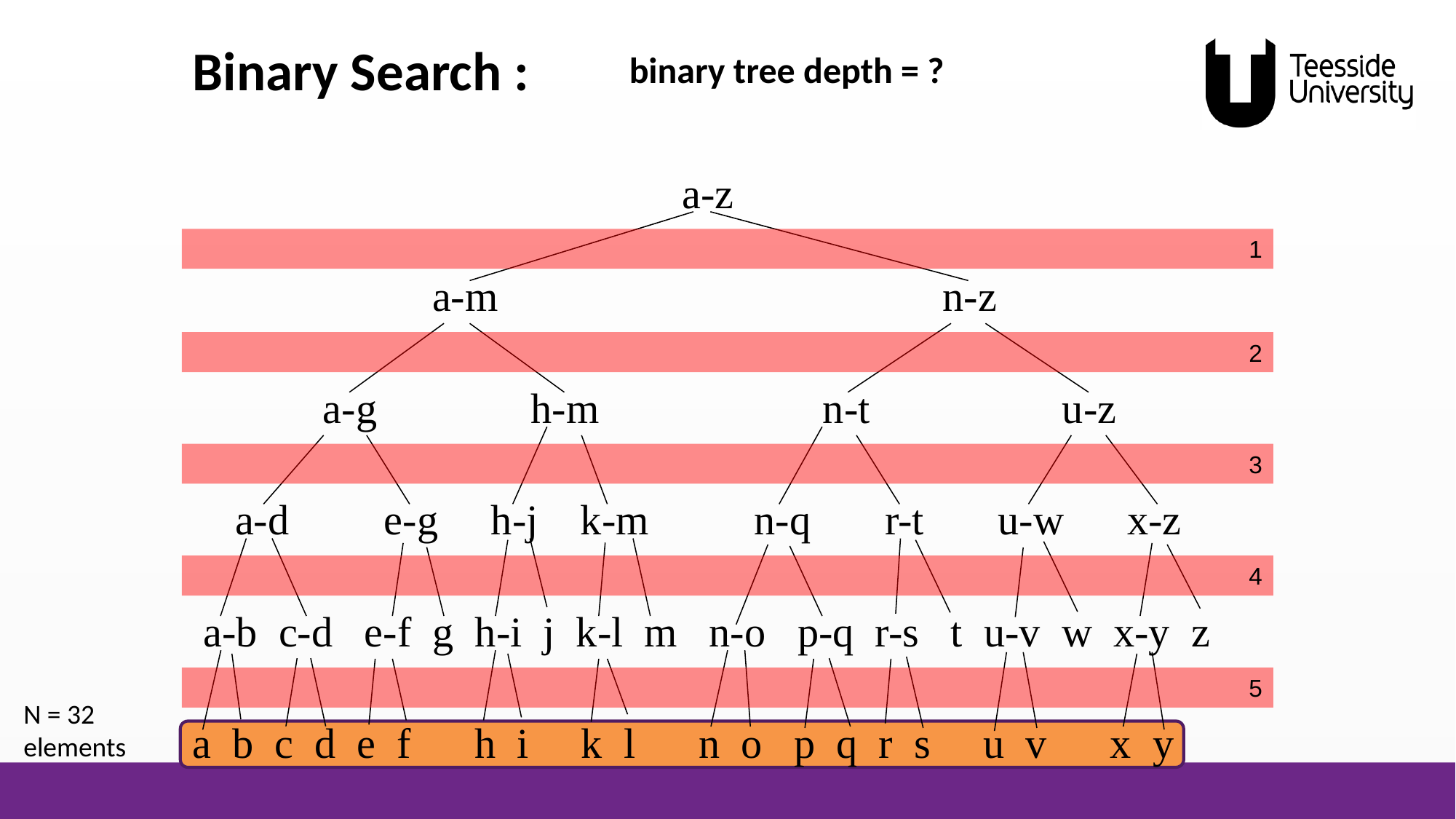

binary tree depth = ?
Binary Search :
				     a-z

1
		  a-m  				         n-z

2
	  a-g  		 h-m  		        n-t  	          u-z

3
    a-d         e-g     h-j    k-m          n-q       r-t       u-w      x-z

				   4
 a-b  c-d   e-f  g  h-i  j  k-l  m   n-o   p-q  r-s   t  u-v  w  x-y  z

			5
N = 32 elements
a  b  c  d  e  f      h  i     k  l      n  o   p  q  r  s     u  v      x  y